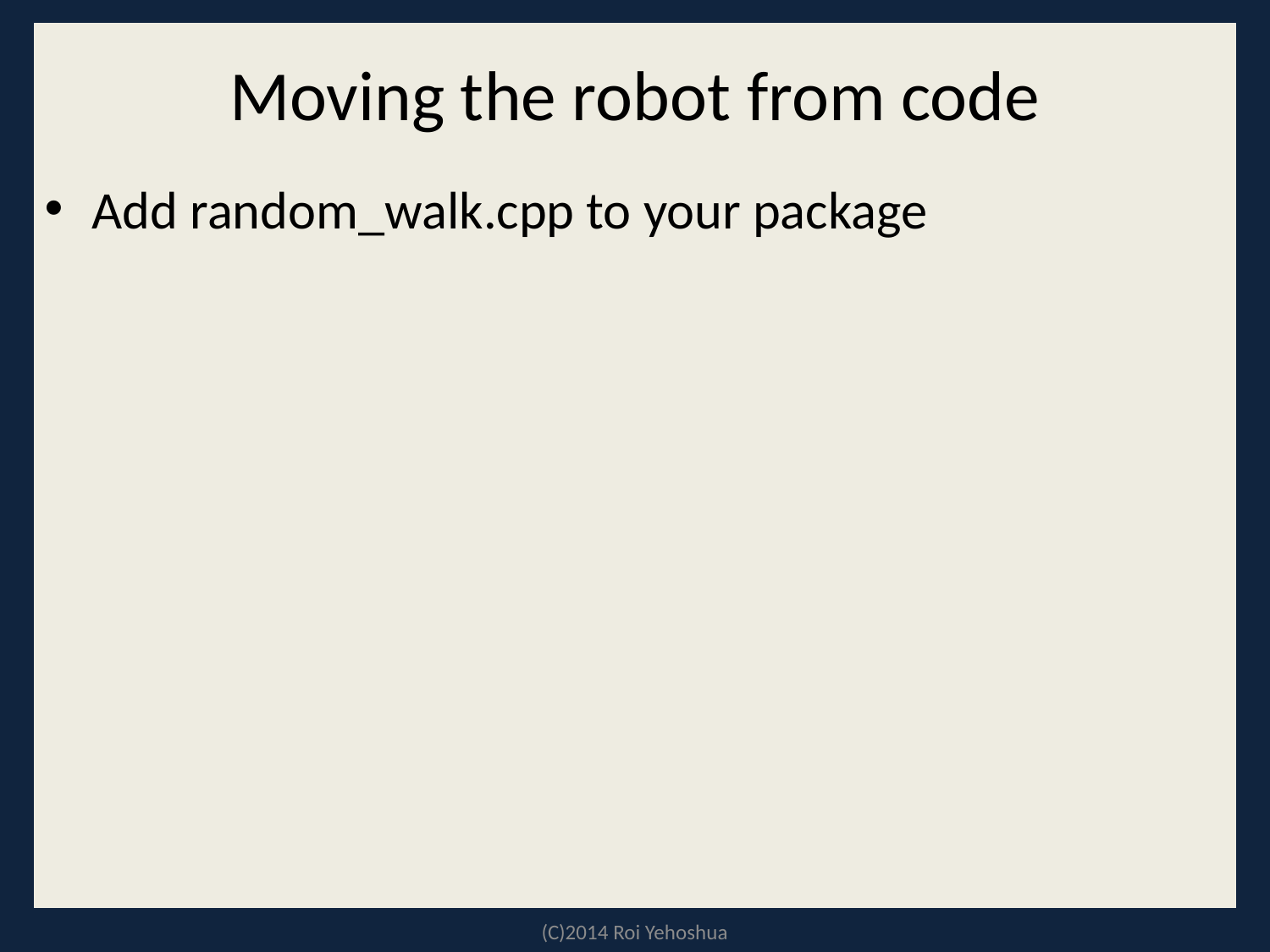

# Moving the robot from code
Add random_walk.cpp to your package

(C)2014 Roi Yehoshua